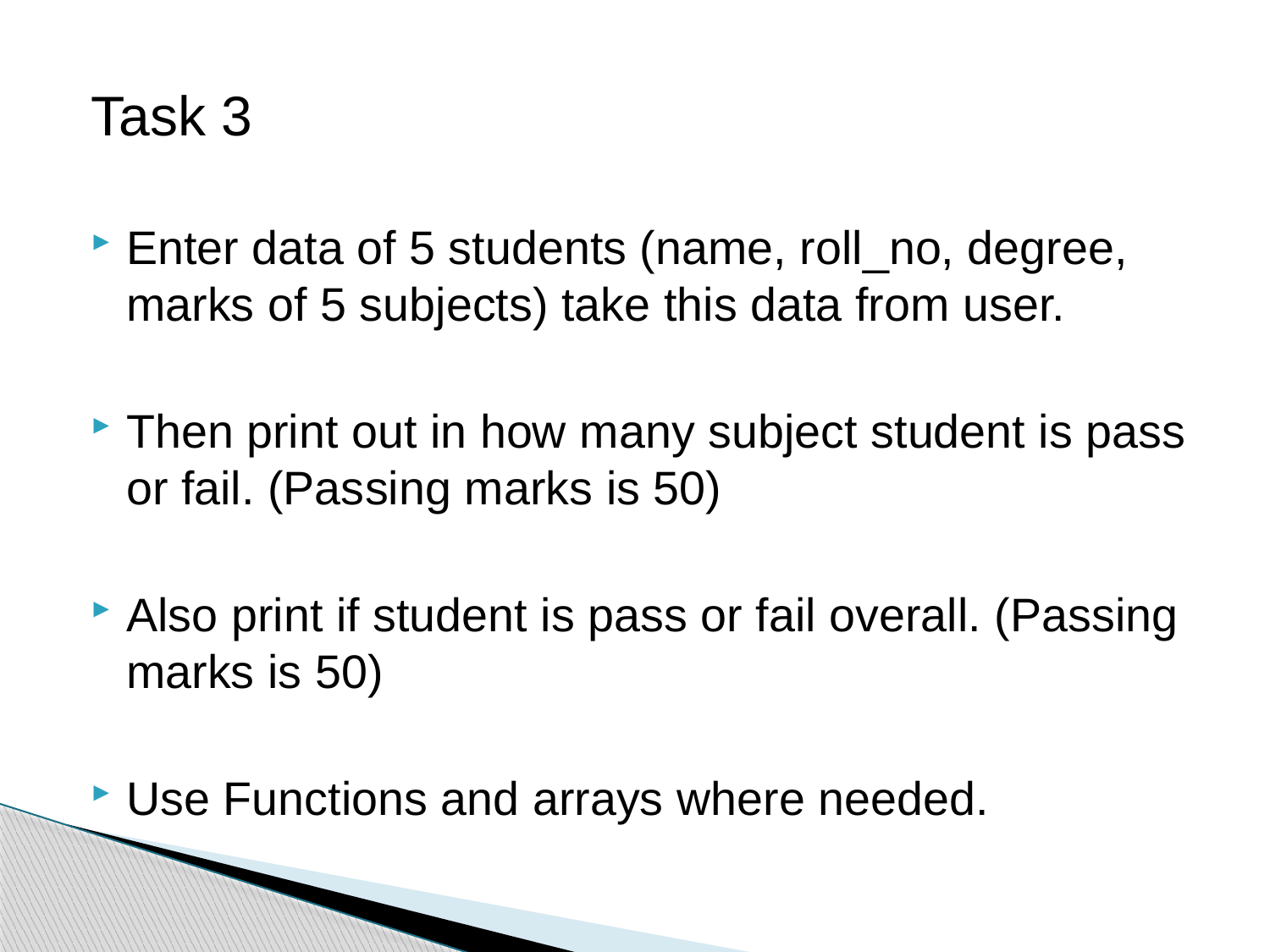

Task 3

Enter data of 5 students (name, roll_no, degree, marks of 5 subjects) take this data from user.

Then print out in how many subject student is pass or fail. (Passing marks is 50)

Also print if student is pass or fail overall. (Passing marks is 50)

Use Functions and arrays where needed.